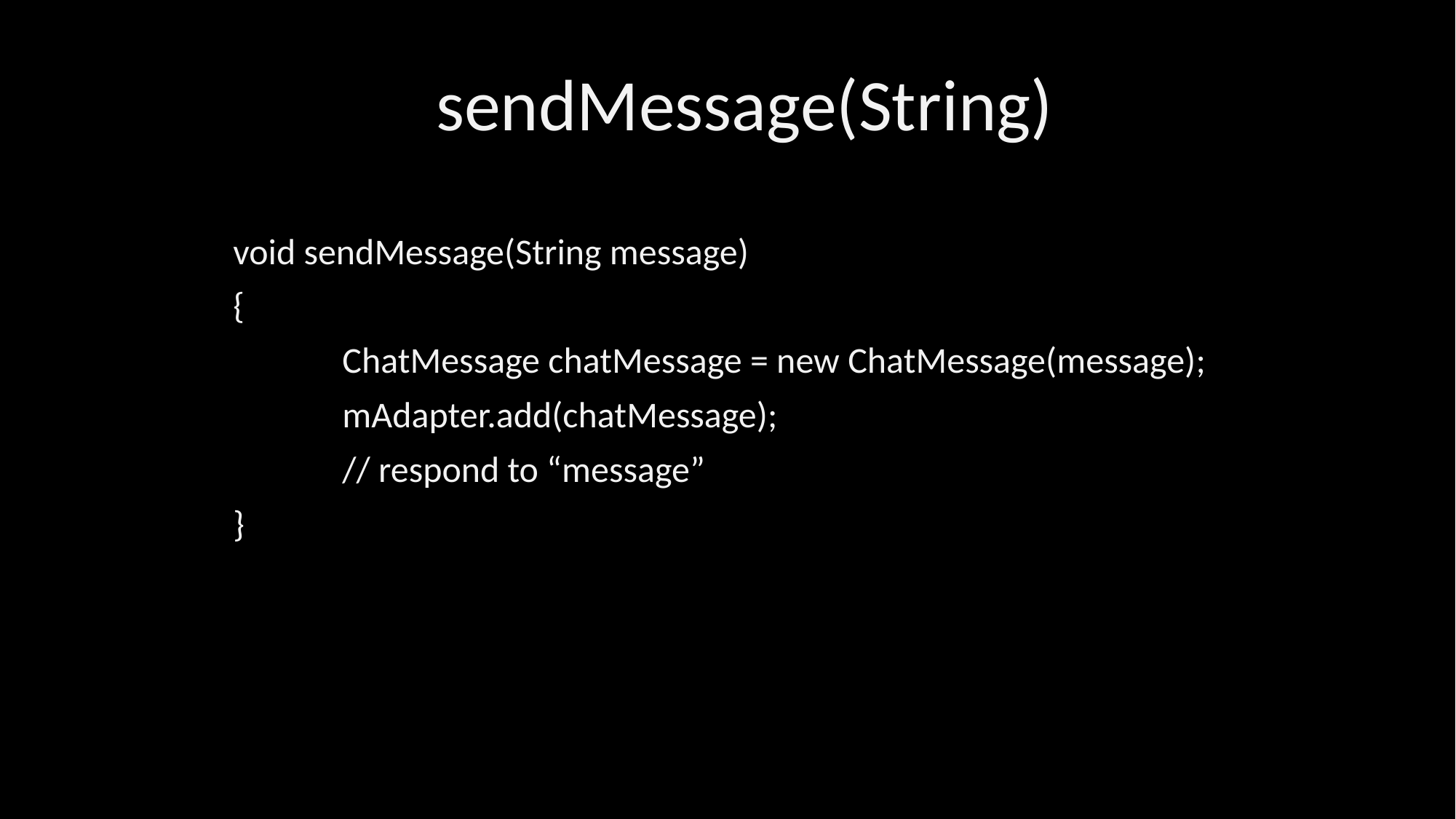

sendMessage(String)
void sendMessage(String message)
{
	ChatMessage chatMessage = new ChatMessage(message);
	mAdapter.add(chatMessage);
	// respond to “message”
}